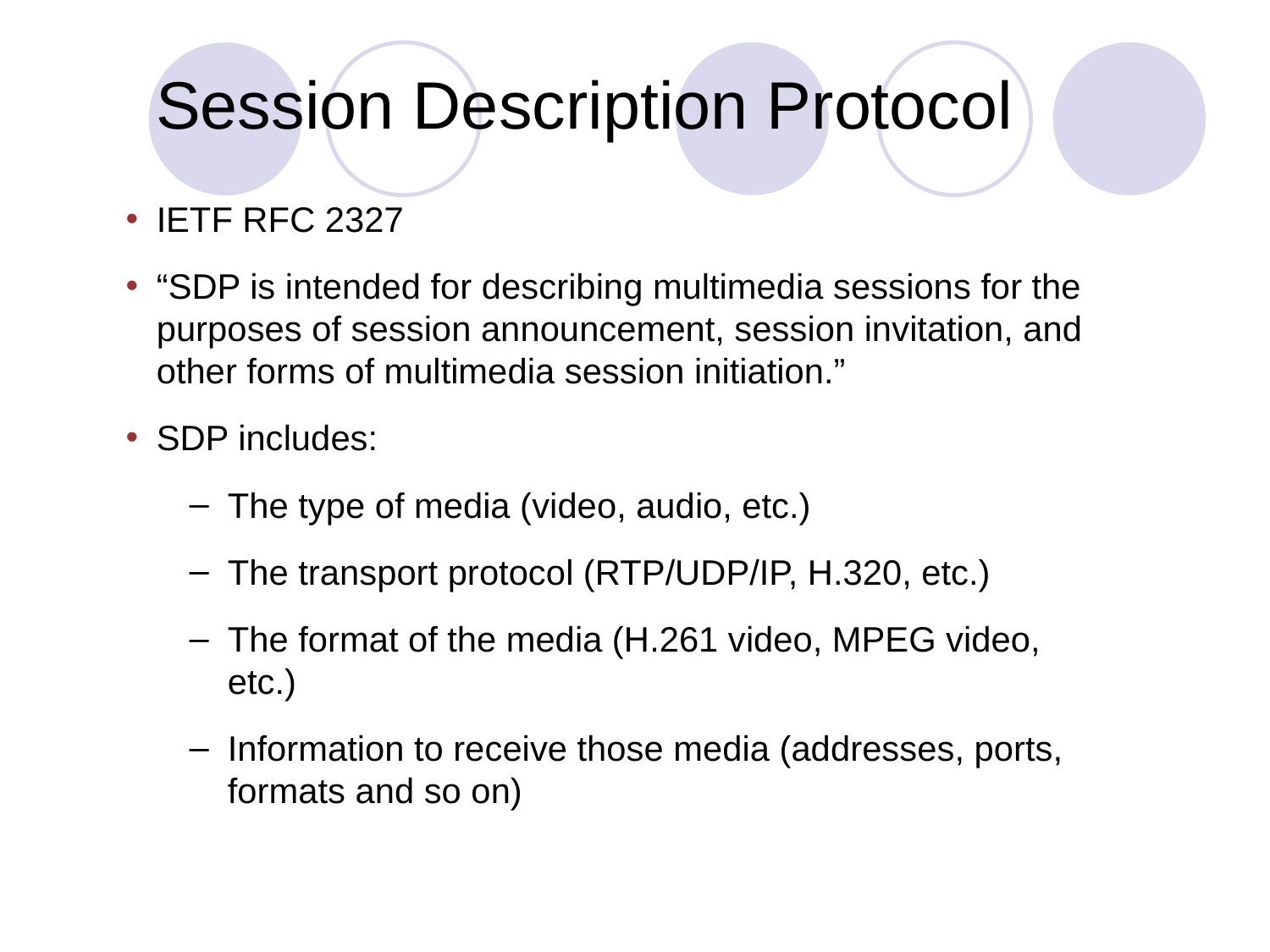

Session Description Protocol
IETF RFC 2327
“SDP is intended for describing multimedia sessions for the purposes of session announcement, session invitation, and other forms of multimedia session initiation.”
SDP includes:
The type of media (video, audio, etc.)
The transport protocol (RTP/UDP/IP, H.320, etc.)
The format of the media (H.261 video, MPEG video, etc.)
Information to receive those media (addresses, ports, formats and so on)